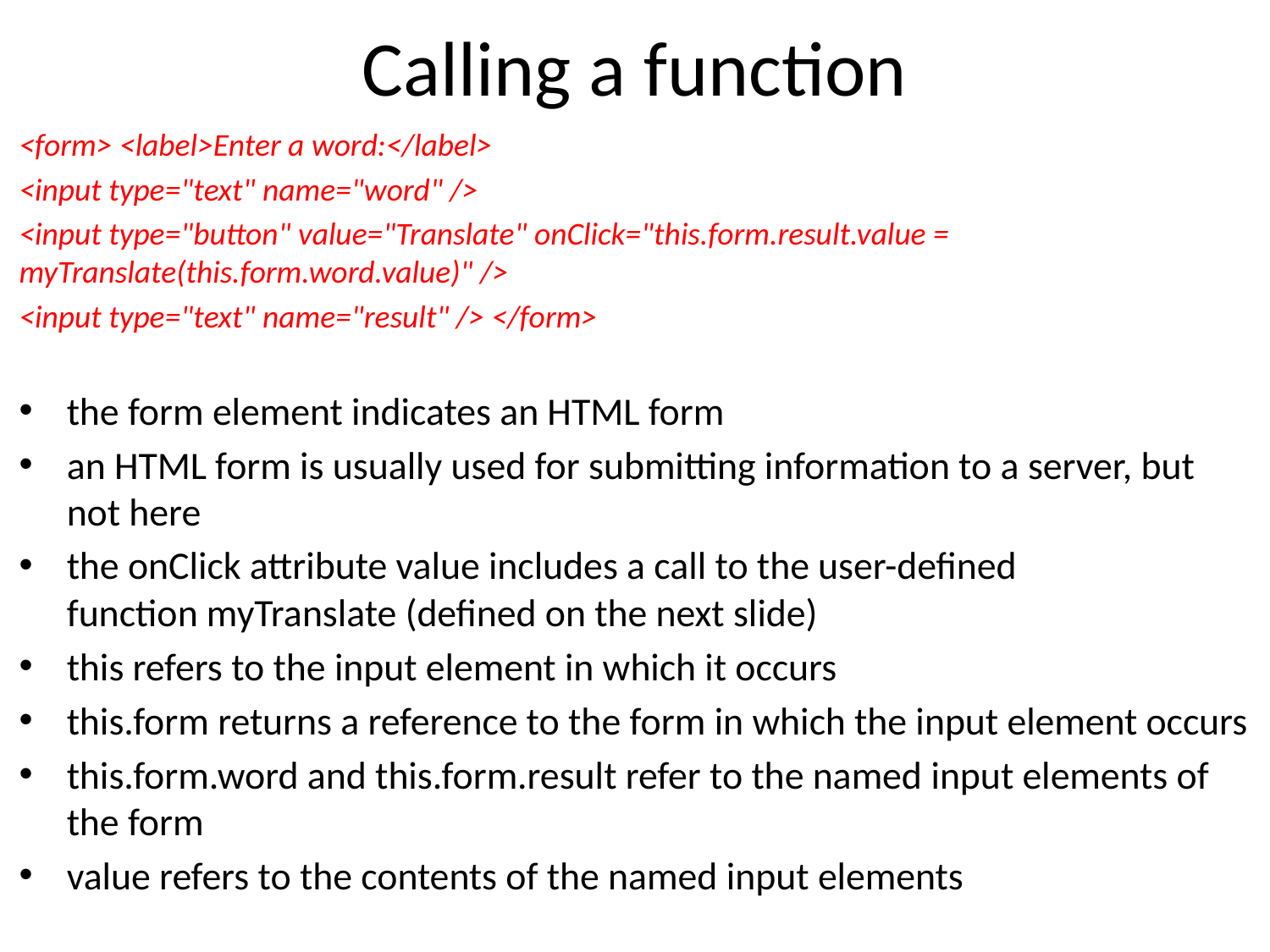

# Calling a function
<form> <label>Enter a word:</label>
<input type="text" name="word" />
<input type="button" value="Translate" onClick="this.form.result.value = myTranslate(this.form.word.value)" />
<input type="text" name="result" /> </form>

the form element indicates an HTML form
an HTML form is usually used for submitting information to a server, but not here
the onClick attribute value includes a call to the user-defined function myTranslate (defined on the next slide)
this refers to the input element in which it occurs
this.form returns a reference to the form in which the input element occurs
this.form.word and this.form.result refer to the named input elements of the form
value refers to the contents of the named input elements